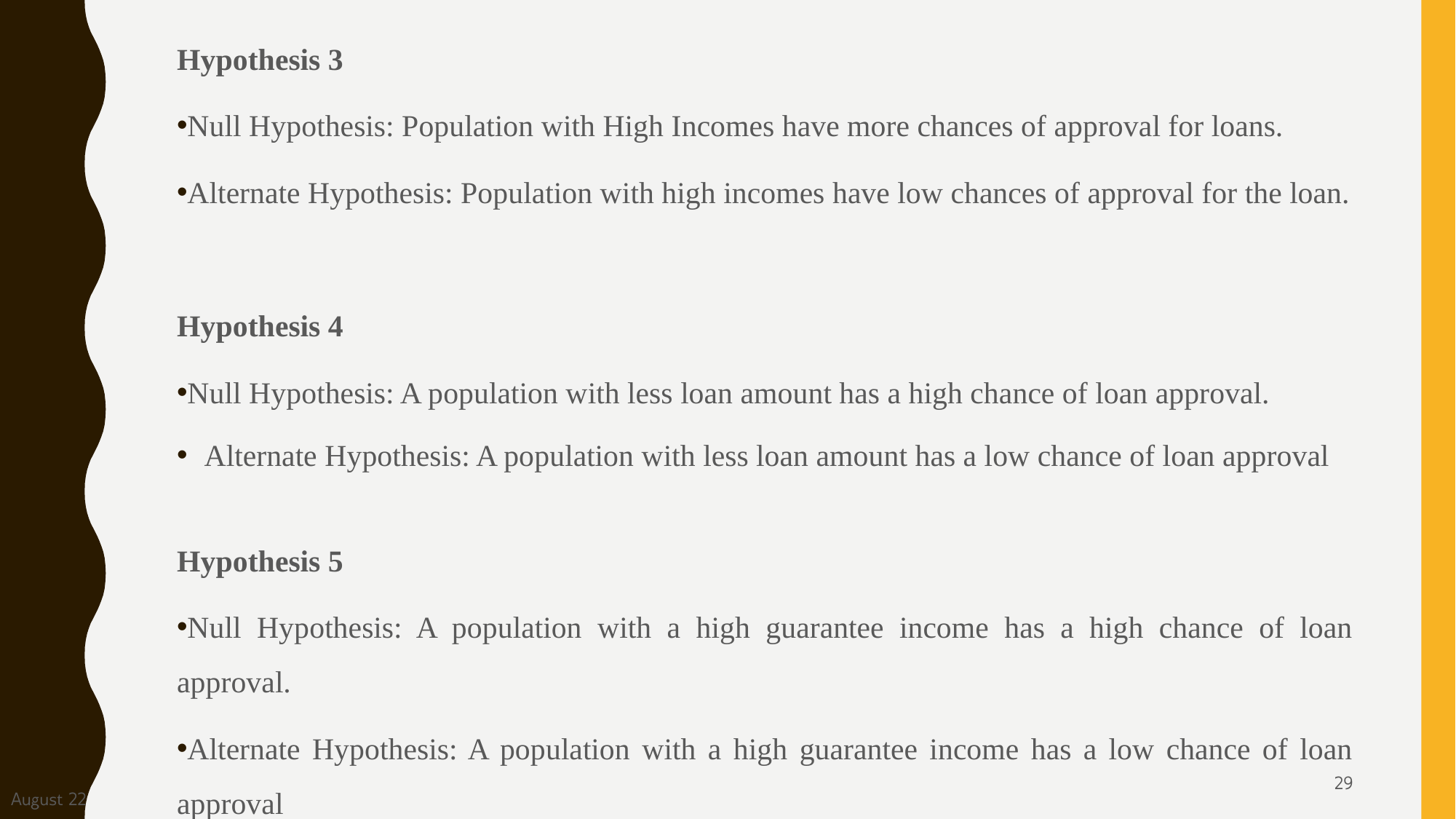

Hypothesis 3
Null Hypothesis: Population with High Incomes have more chances of approval for loans.
Alternate Hypothesis: Population with high incomes have low chances of approval for the loan.

Hypothesis 4
Null Hypothesis: A population with less loan amount has a high chance of loan approval.
Alternate Hypothesis: A population with less loan amount has a low chance of loan approval

Hypothesis 5
Null Hypothesis: A population with a high guarantee income has a high chance of loan approval.
Alternate Hypothesis: A population with a high guarantee income has a low chance of loan approval
29
August 22